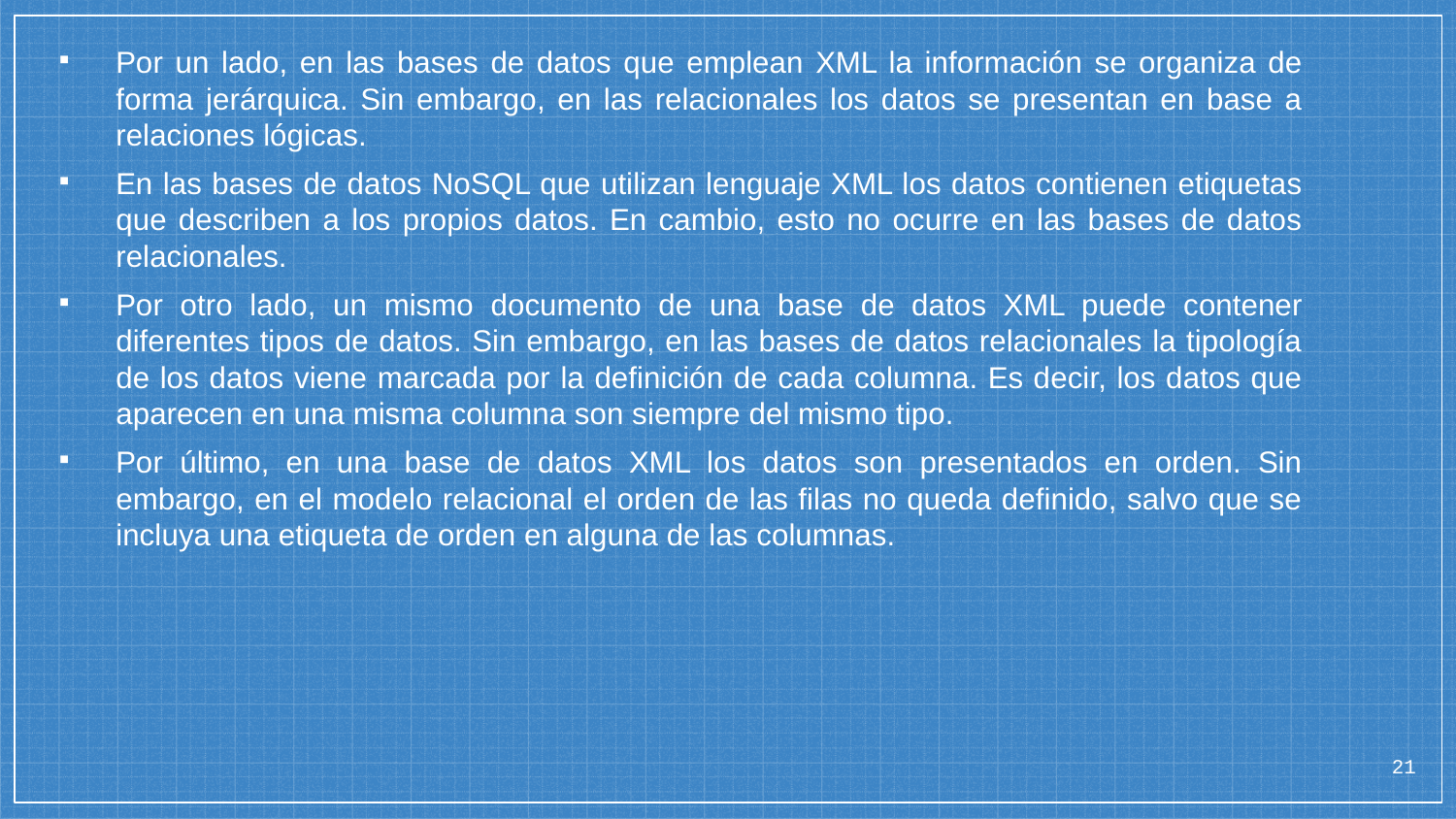

Por un lado, en las bases de datos que emplean XML la información se organiza de forma jerárquica. Sin embargo, en las relacionales los datos se presentan en base a relaciones lógicas.
En las bases de datos NoSQL que utilizan lenguaje XML los datos contienen etiquetas que describen a los propios datos. En cambio, esto no ocurre en las bases de datos relacionales.
Por otro lado, un mismo documento de una base de datos XML puede contener diferentes tipos de datos. Sin embargo, en las bases de datos relacionales la tipología de los datos viene marcada por la definición de cada columna. Es decir, los datos que aparecen en una misma columna son siempre del mismo tipo.
Por último, en una base de datos XML los datos son presentados en orden. Sin embargo, en el modelo relacional el orden de las filas no queda definido, salvo que se incluya una etiqueta de orden en alguna de las columnas.

# 21